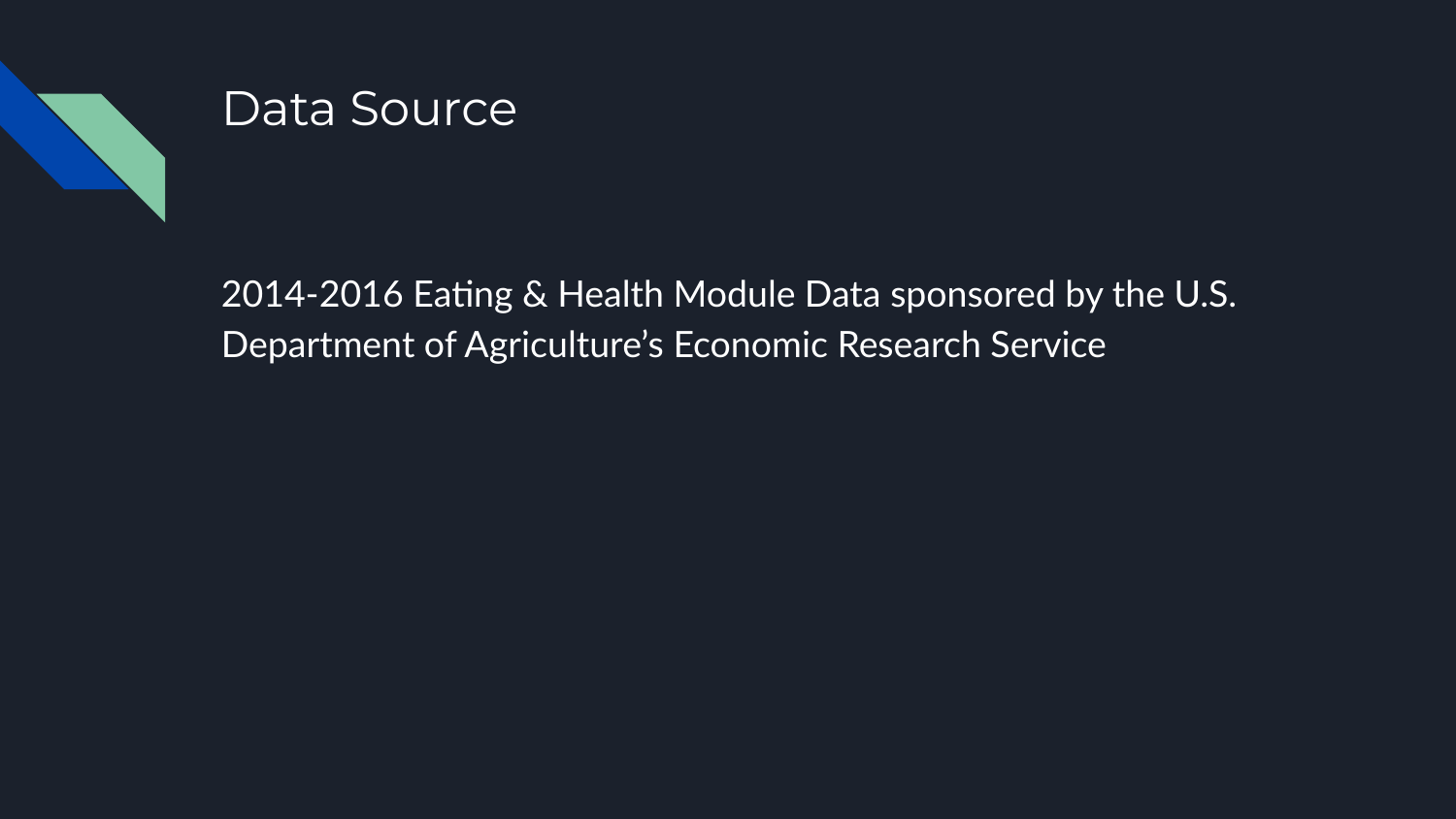

# Data Source
2014-2016 Eating & Health Module Data sponsored by the U.S. Department of Agriculture’s Economic Research Service